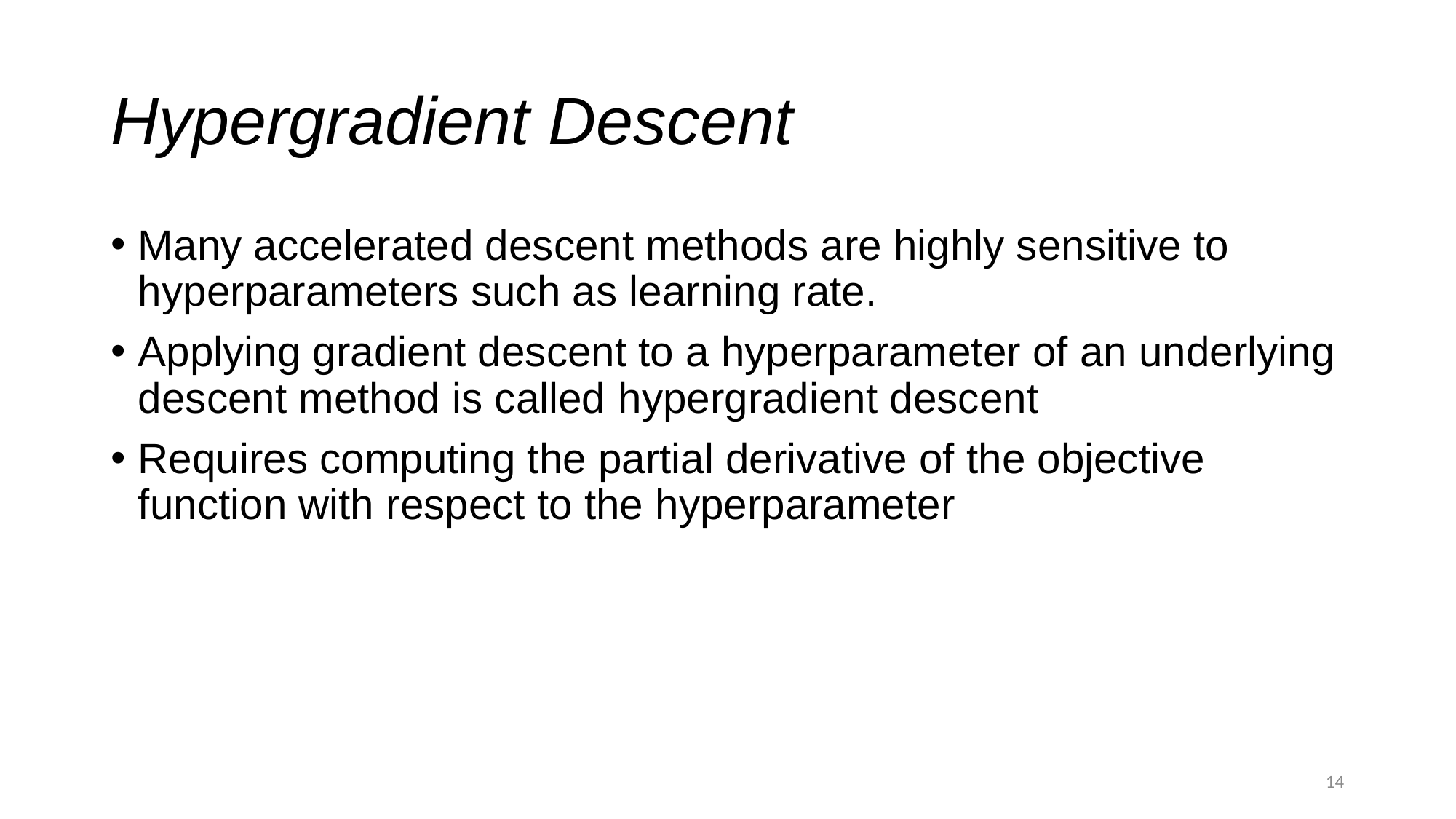

# Hypergradient Descent
Many accelerated descent methods are highly sensitive to hyperparameters such as learning rate.
Applying gradient descent to a hyperparameter of an underlying descent method is called hypergradient descent
Requires computing the partial derivative of the objective function with respect to the hyperparameter
14